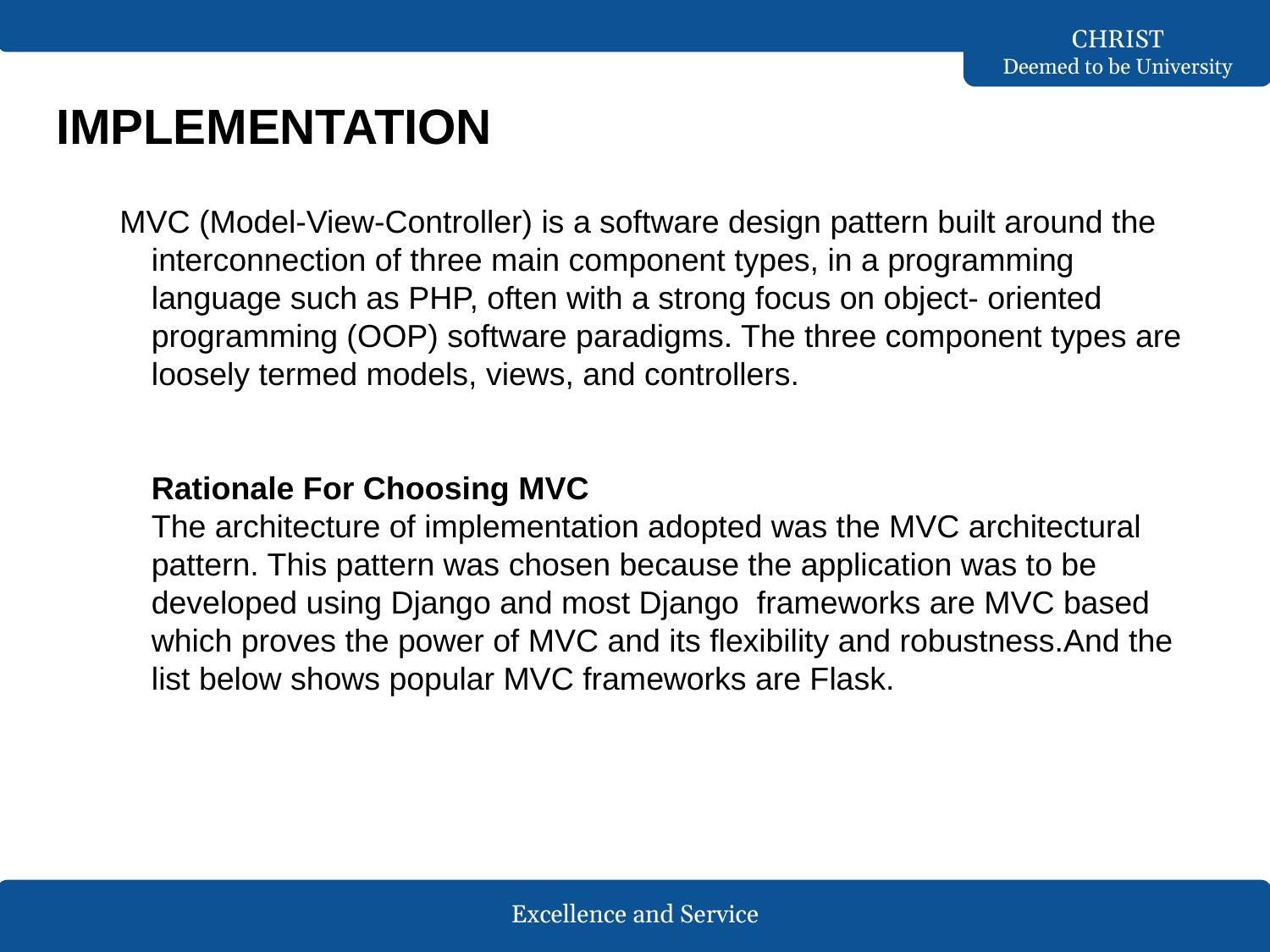

# IMPLEMENTATION
MVC (Model-View-Controller) is a software design pattern built around the interconnection of three main component types, in a programming language such as PHP, often with a strong focus on object- oriented programming (OOP) software paradigms. The three component types are loosely termed models, views, and controllers.

Rationale For Choosing MVC
The architecture of implementation adopted was the MVC architectural pattern. This pattern was chosen because the application was to be developed using Django and most Django  frameworks are MVC based which proves the power of MVC and its flexibility and robustness.And the list below shows popular MVC frameworks are Flask.